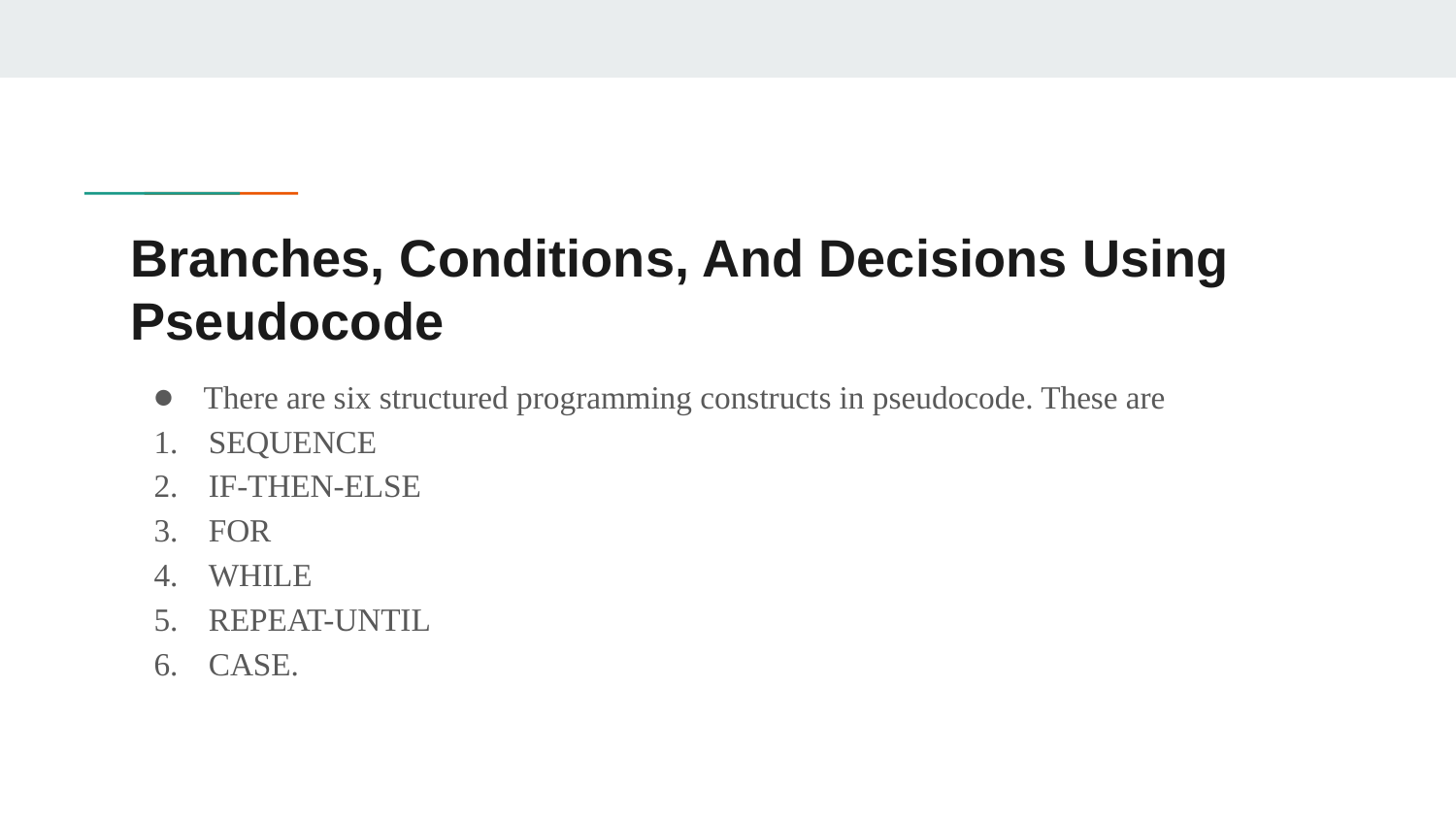

# Branches, Conditions, And Decisions Using Pseudocode
There are six structured programming constructs in pseudocode. These are
SEQUENCE
IF-THEN-ELSE
FOR
WHILE
REPEAT-UNTIL
CASE.